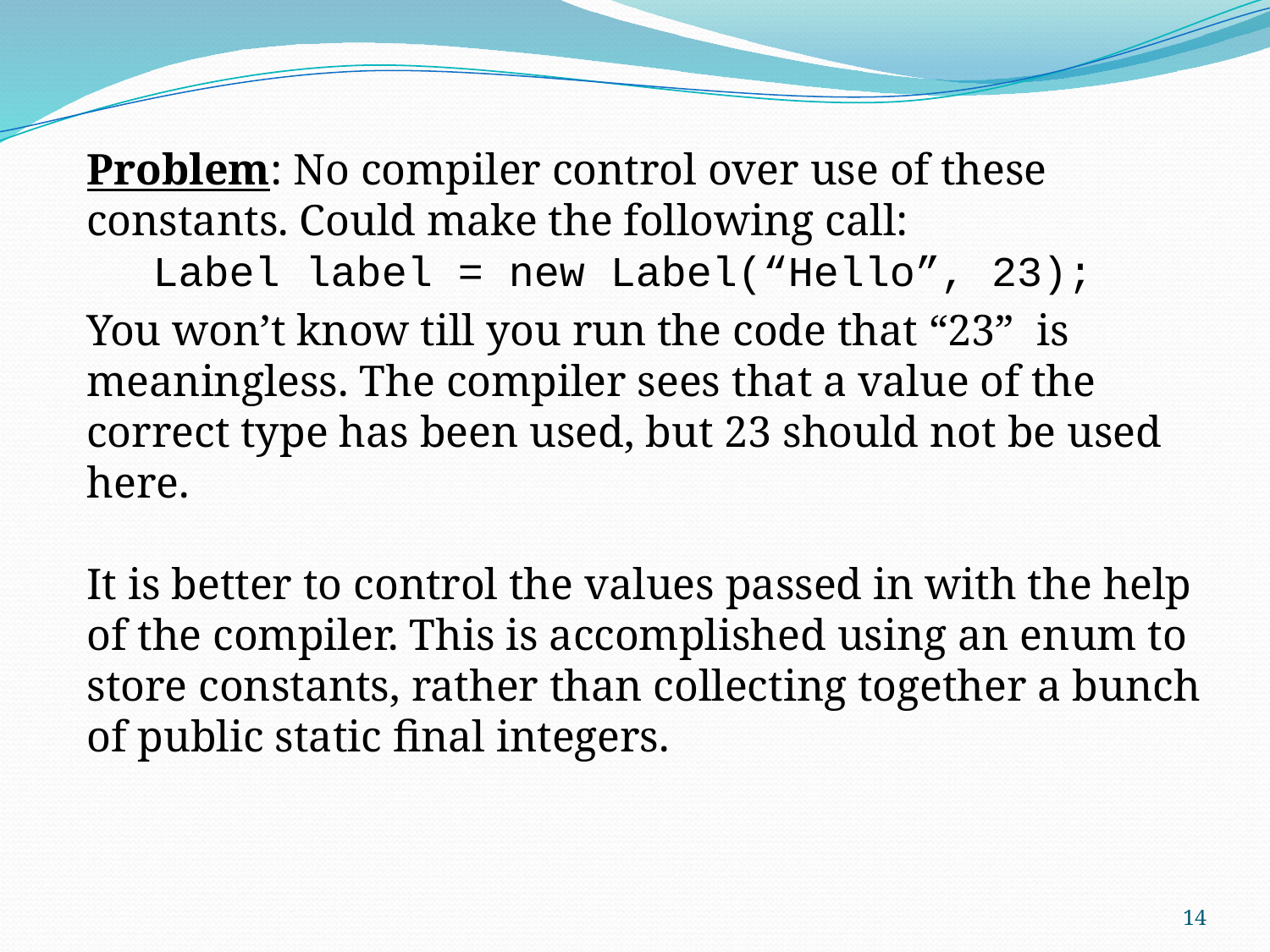

Problem: No compiler control over use of these constants. Could make the following call:
      Label label = new Label(“Hello”, 23);
You won’t know till you run the code that “23”  is  meaningless. The compiler sees that a value of the correct type has been used, but 23 should not be used here.
It is better to control the values passed in with the help of the compiler. This is accomplished using an enum to store constants, rather than collecting together a bunch of public static final integers.

14